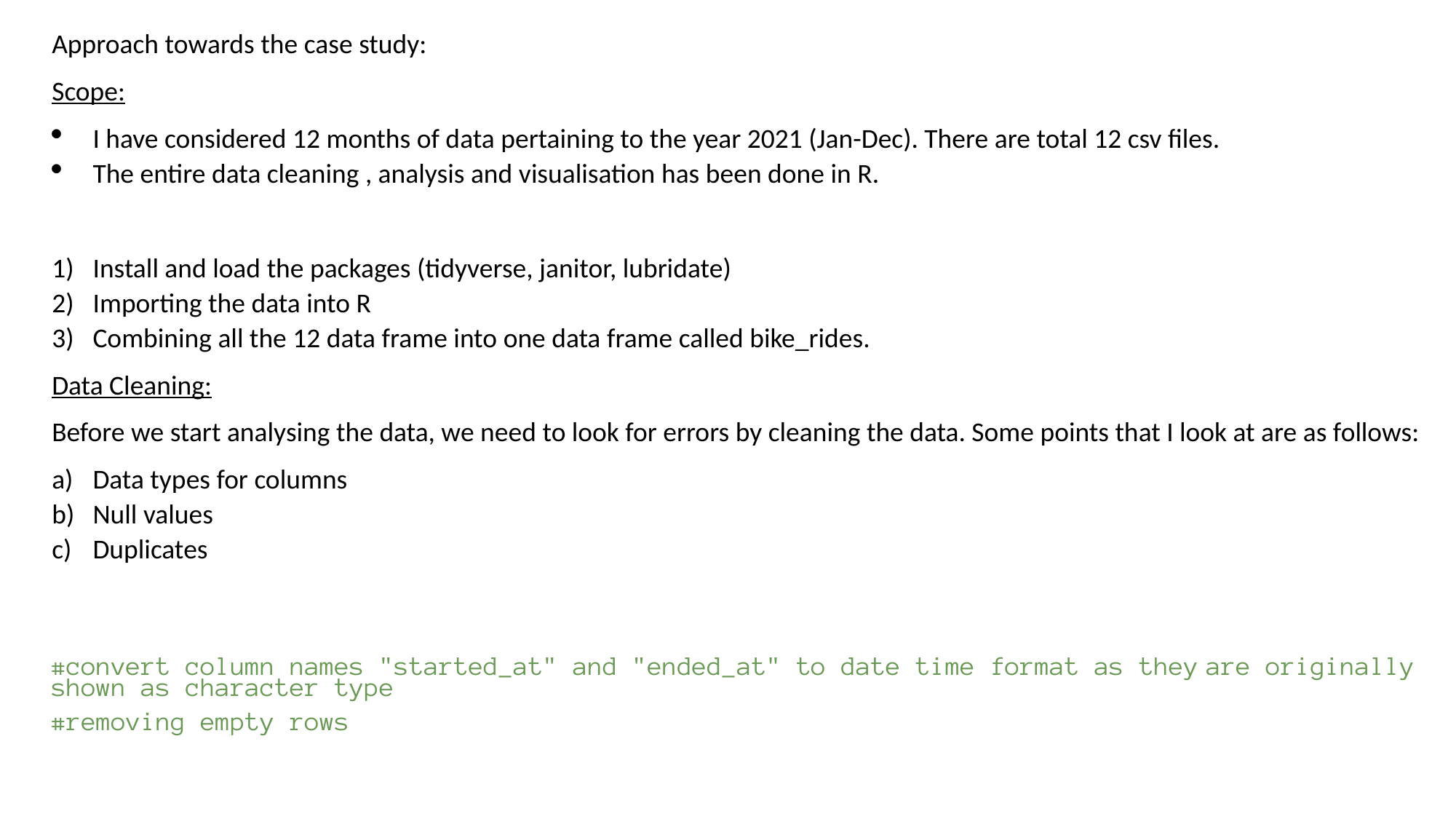

Approach towards the case study:
Scope:
I have considered 12 months of data pertaining to the year 2021 (Jan-Dec). There are total 12 csv files.
The entire data cleaning , analysis and visualisation has been done in R.

Install and load the packages (tidyverse, janitor, lubridate)
Importing the data into R
Combining all the 12 data frame into one data frame called bike_rides.
Data Cleaning:
Before we start analysing the data, we need to look for errors by cleaning the data. Some points that I look at are as follows:
Data types for columns
Null values
Duplicates

#convert column names "started_at" and "ended_at" to date time format as they are originally shown as character type
#removing empty rows